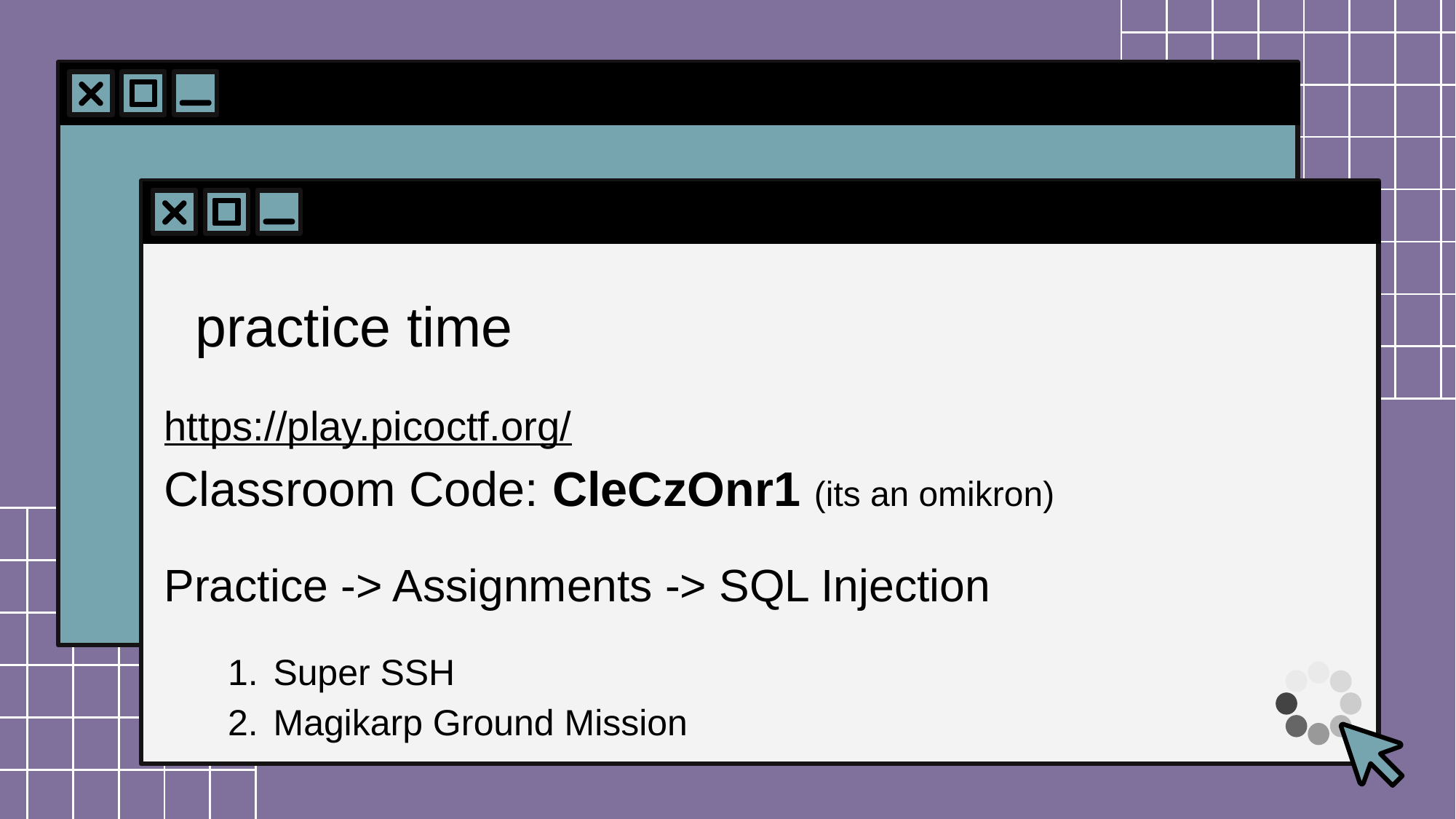

# practice time
https://play.picoctf.org/
Classroom Code: CleCzOnr1 (its an omikron)
Practice -> Assignments -> SQL Injection
Super SSH
Magikarp Ground Mission